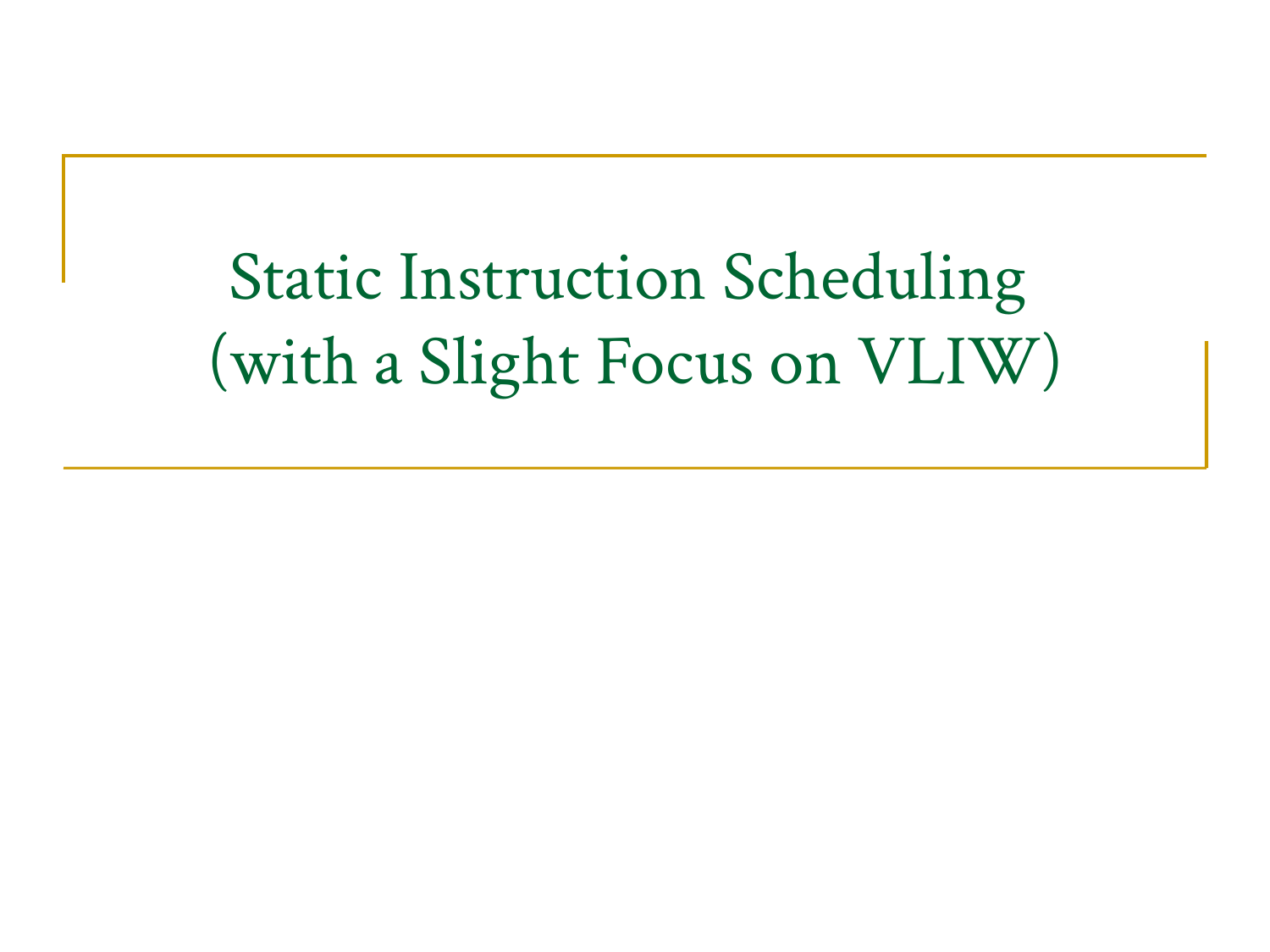

# Static Instruction Scheduling (with a Slight Focus on VLIW)